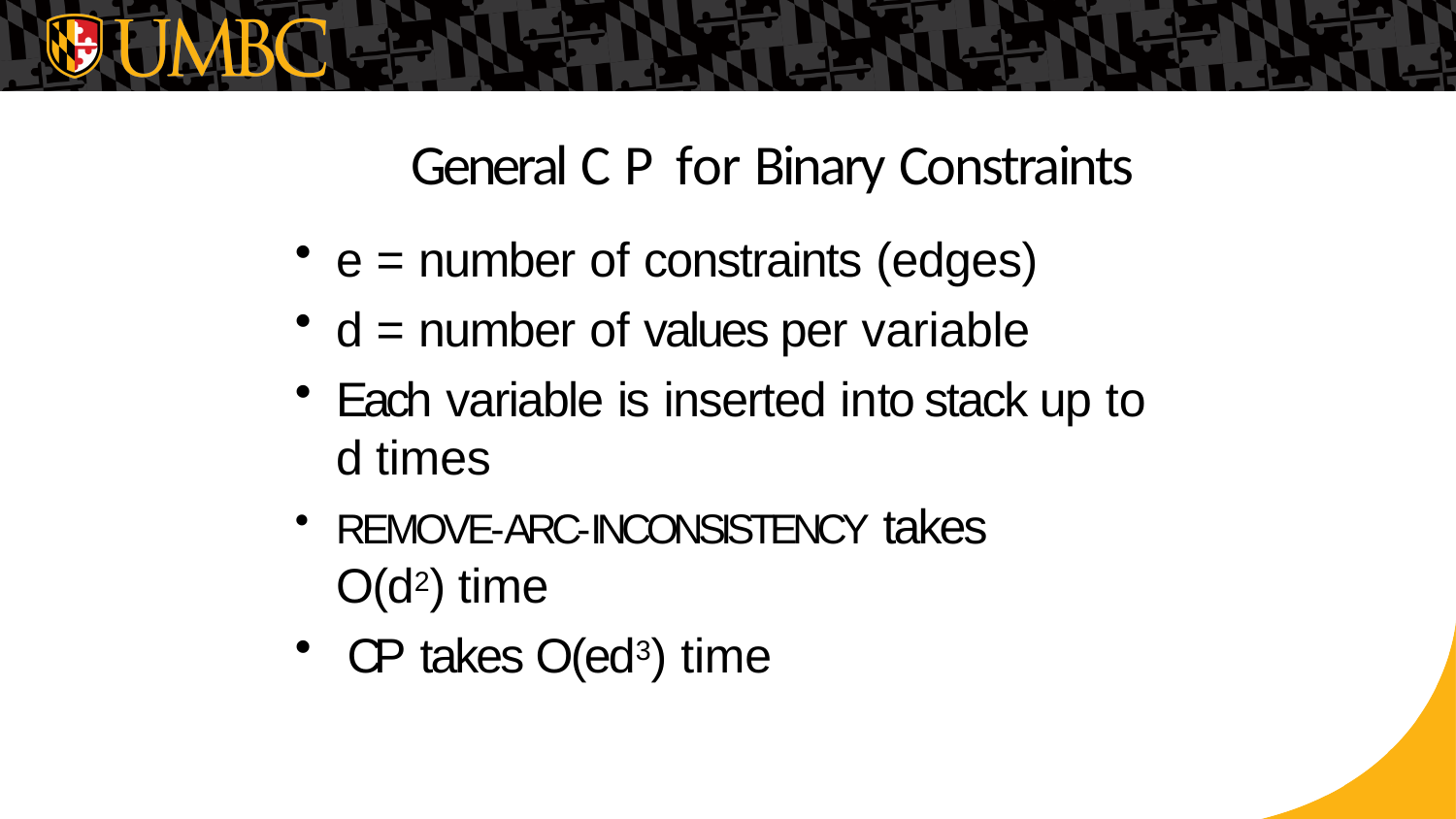

# General C            P  for Binary Constraints
e = number of constraints (edges)
d = number of values per variable
Each variable is inserted into stack up to d times
REMOVE-ARC-INCONSISTENCY takes O(d2) time
CP takes O(ed3) time
Slide